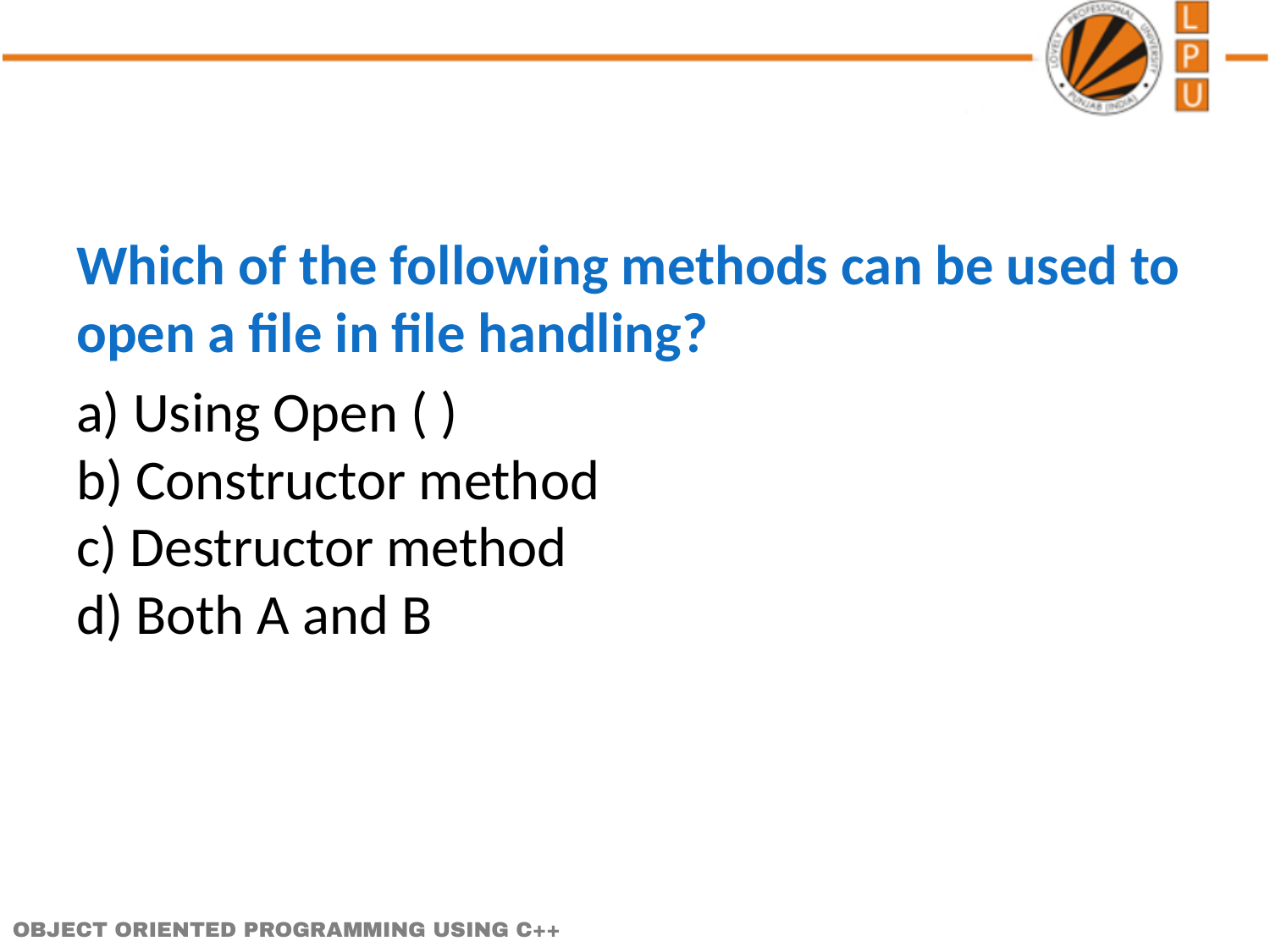

Which of the following methods can be used to open a file in file handling?
a) Using Open ( )
b) Constructor method
c) Destructor method
d) Both A and B